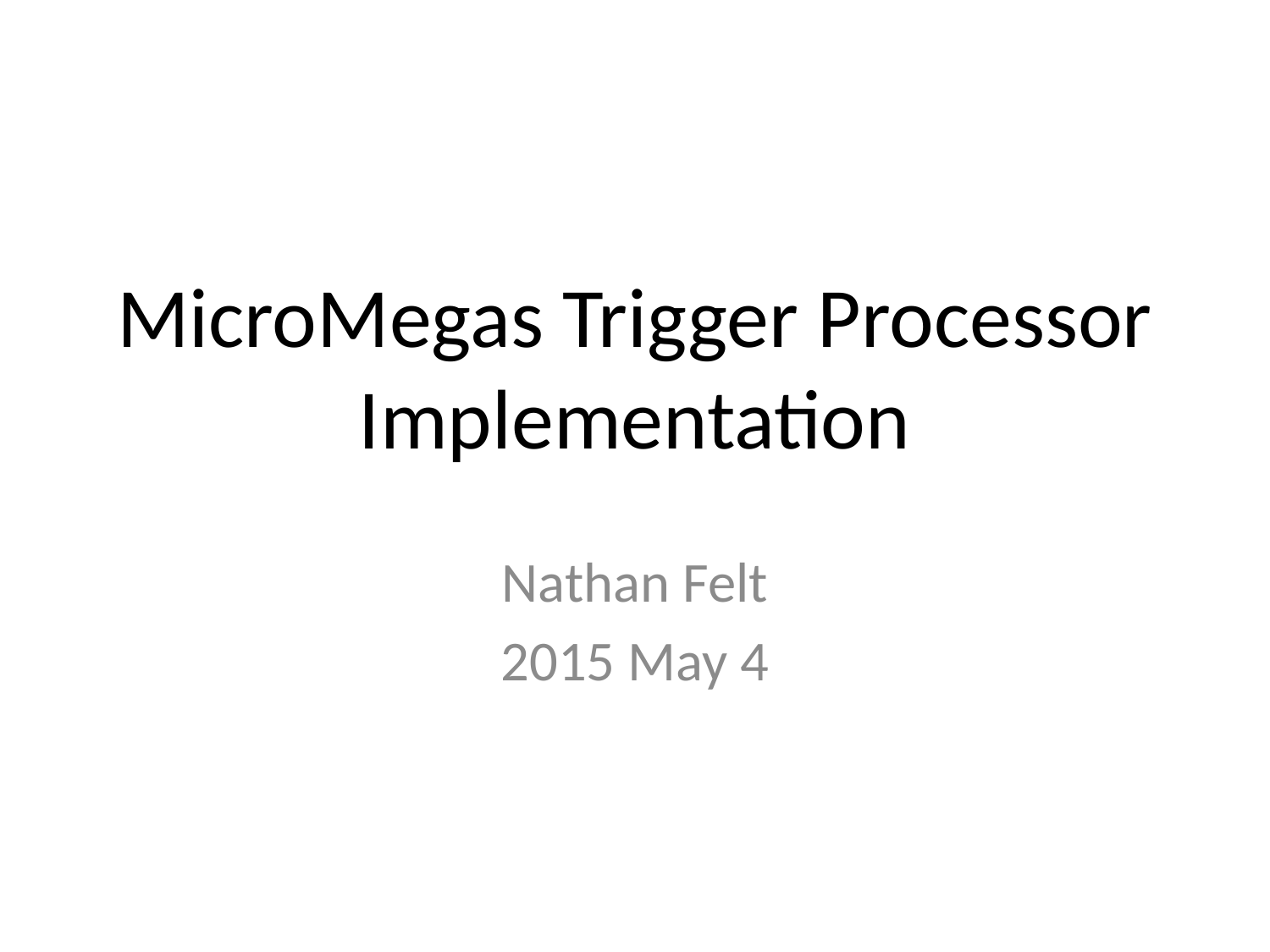

# MicroMegas Trigger Processor Implementation
Nathan Felt
2015 May 4